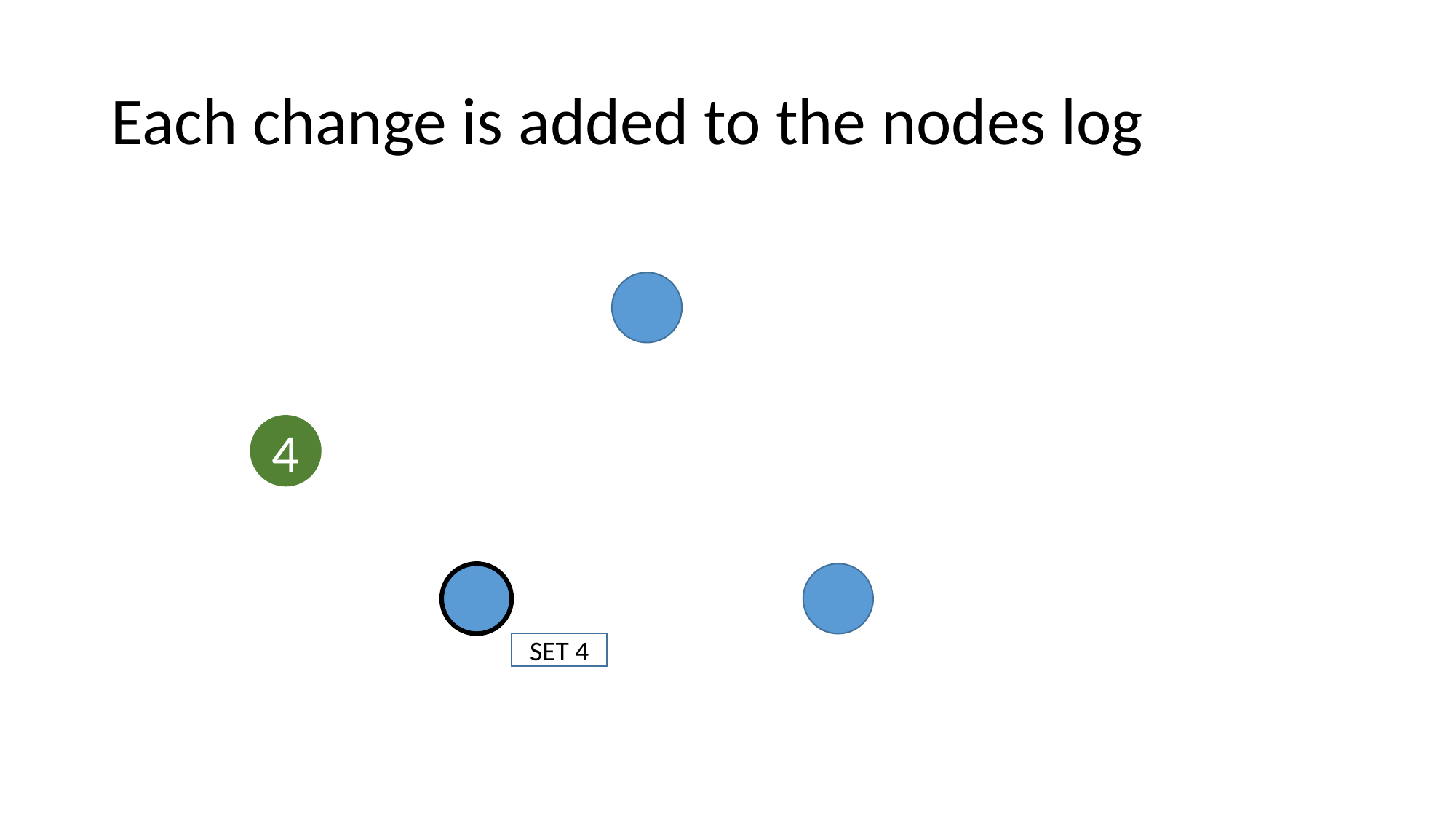

# Each change is added to the nodes log

4

SET 4